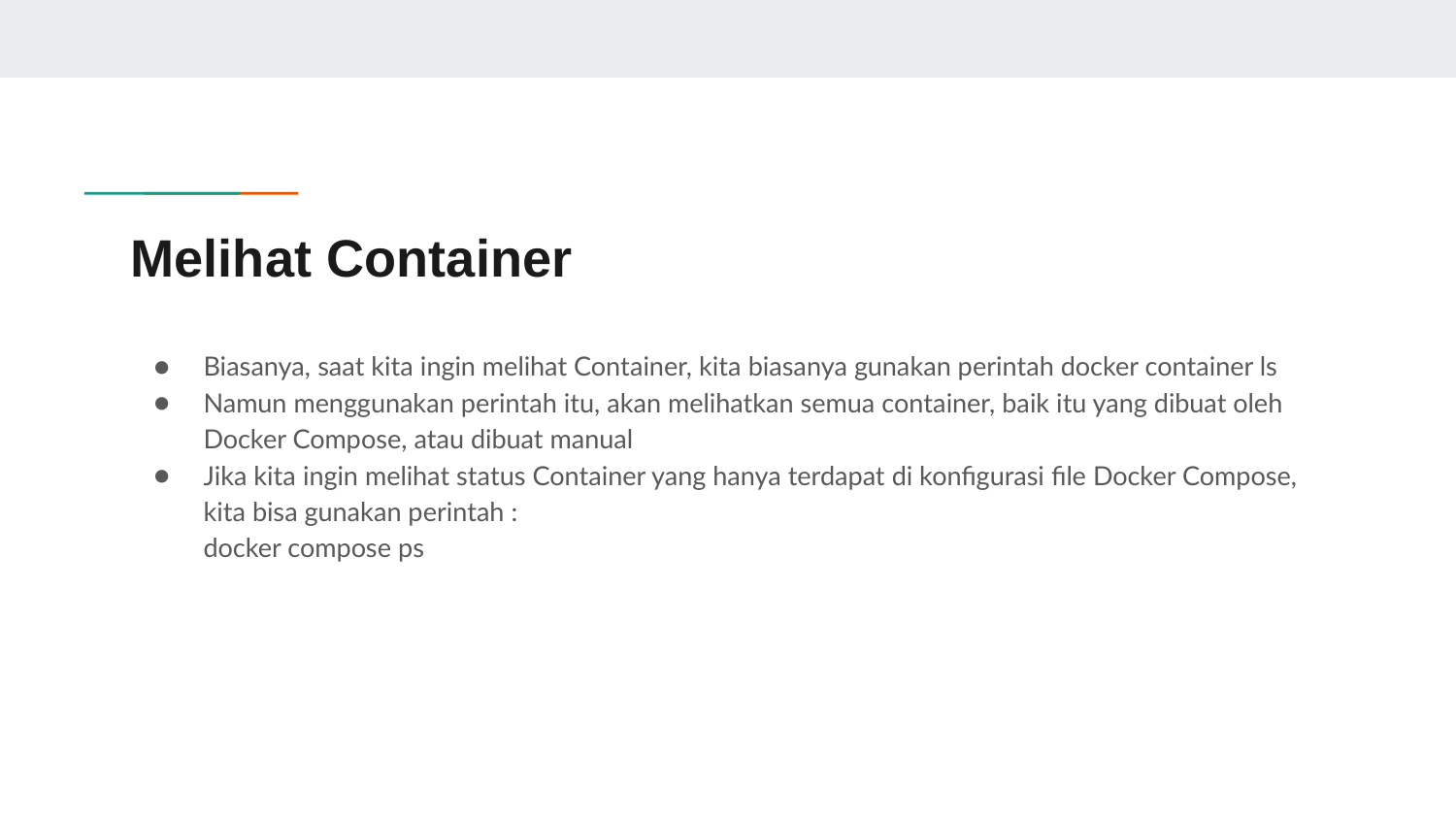

# Melihat Container
Biasanya, saat kita ingin melihat Container, kita biasanya gunakan perintah docker container ls
Namun menggunakan perintah itu, akan melihatkan semua container, baik itu yang dibuat oleh Docker Compose, atau dibuat manual
Jika kita ingin melihat status Container yang hanya terdapat di konfigurasi file Docker Compose, kita bisa gunakan perintah :
docker compose ps